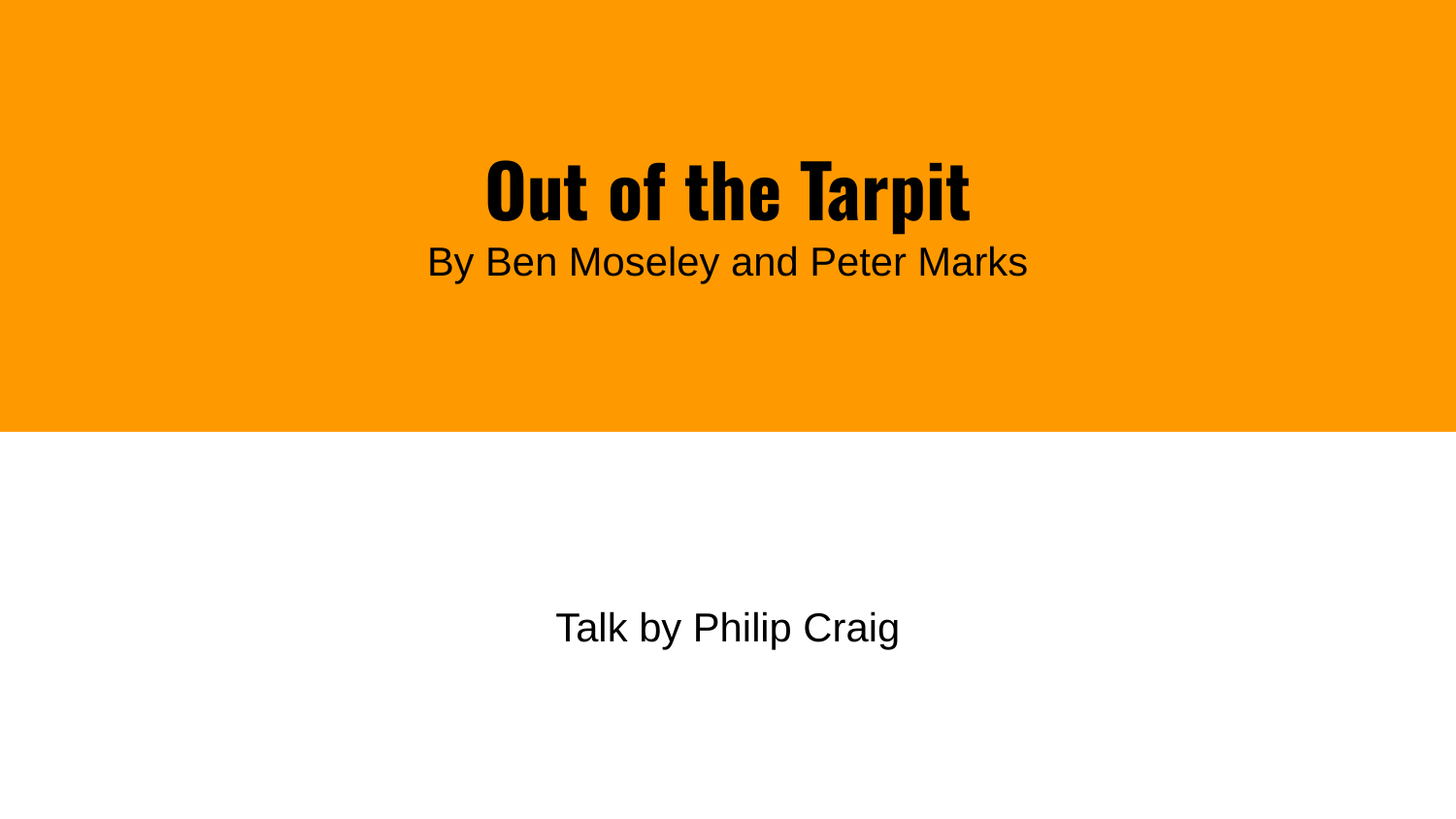

Out of the Tarpit
By Ben Moseley and Peter Marks
Talk by Philip Craig